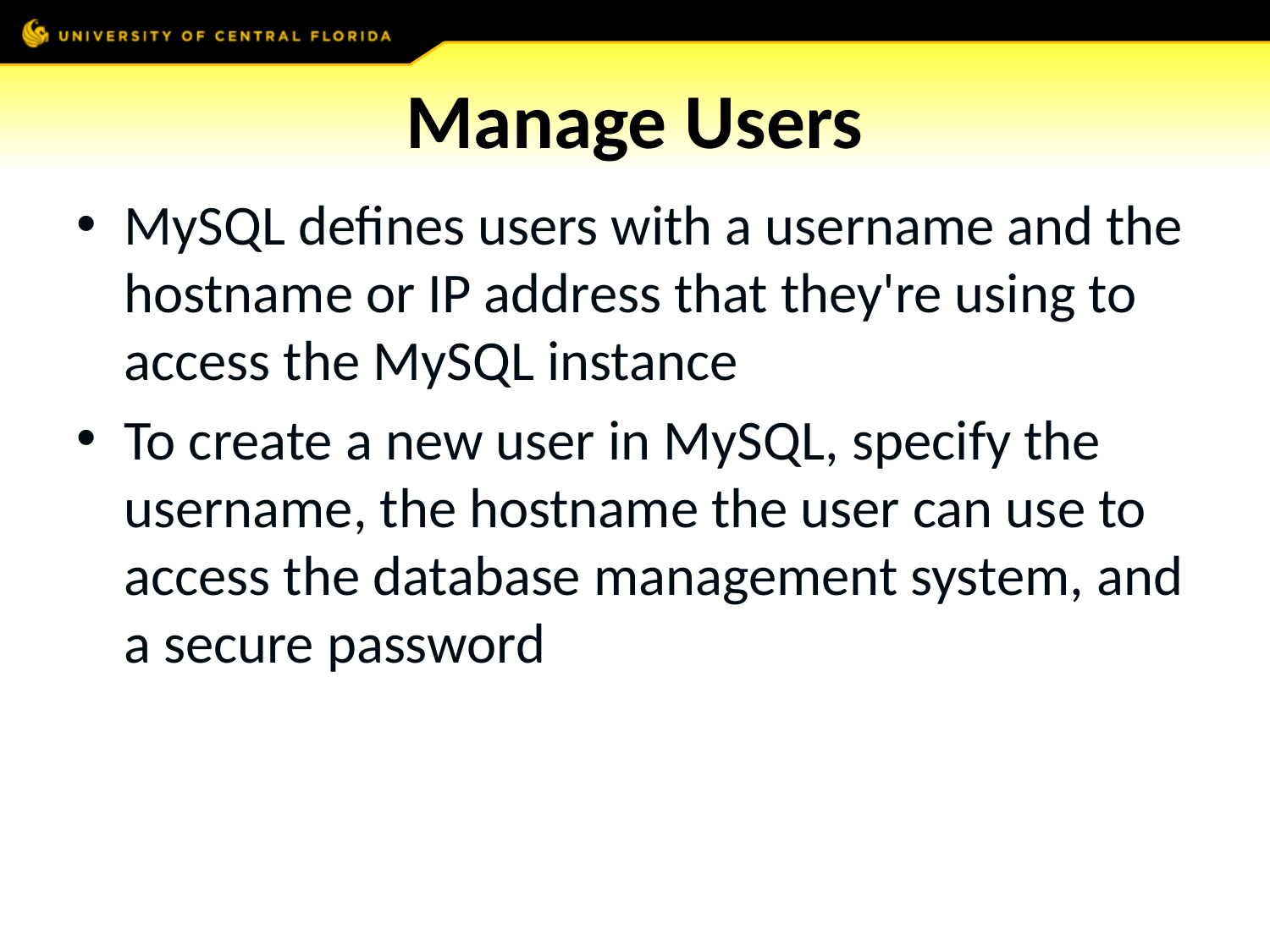

# Manage Users
MySQL defines users with a username and the hostname or IP address that they're using to access the MySQL instance
To create a new user in MySQL, specify the username, the hostname the user can use to access the database management system, and a secure password